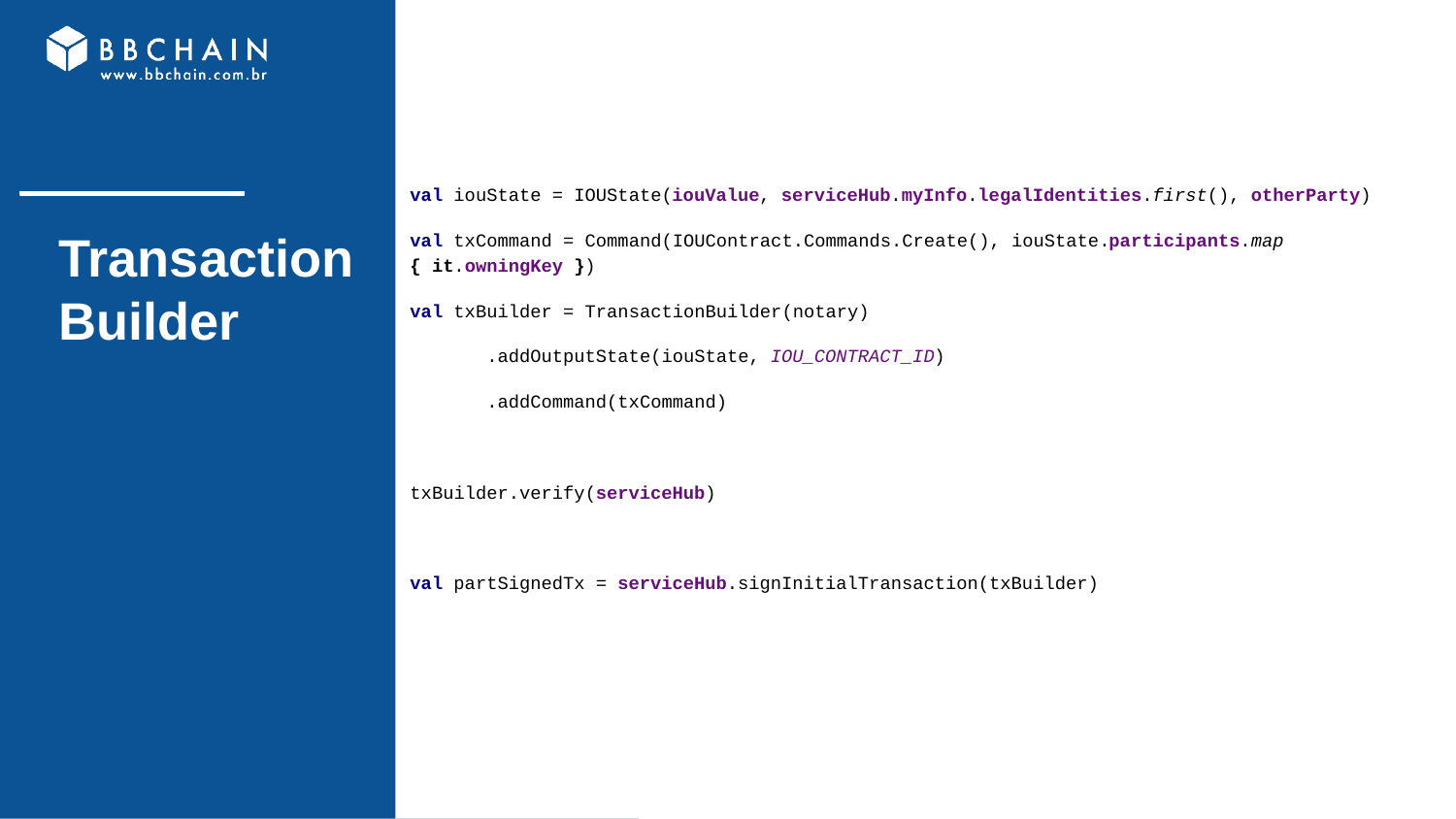

val iouState = IOUState(iouValue, serviceHub.myInfo.legalIdentities.first(), otherParty)
val txCommand = Command(IOUContract.Commands.Create(), iouState.participants.map { it.owningKey })
val txBuilder = TransactionBuilder(notary)
       .addOutputState(iouState, IOU_CONTRACT_ID)
       .addCommand(txCommand)

txBuilder.verify(serviceHub)

val partSignedTx = serviceHub.signInitialTransaction(txBuilder)

# TransactionBuilder